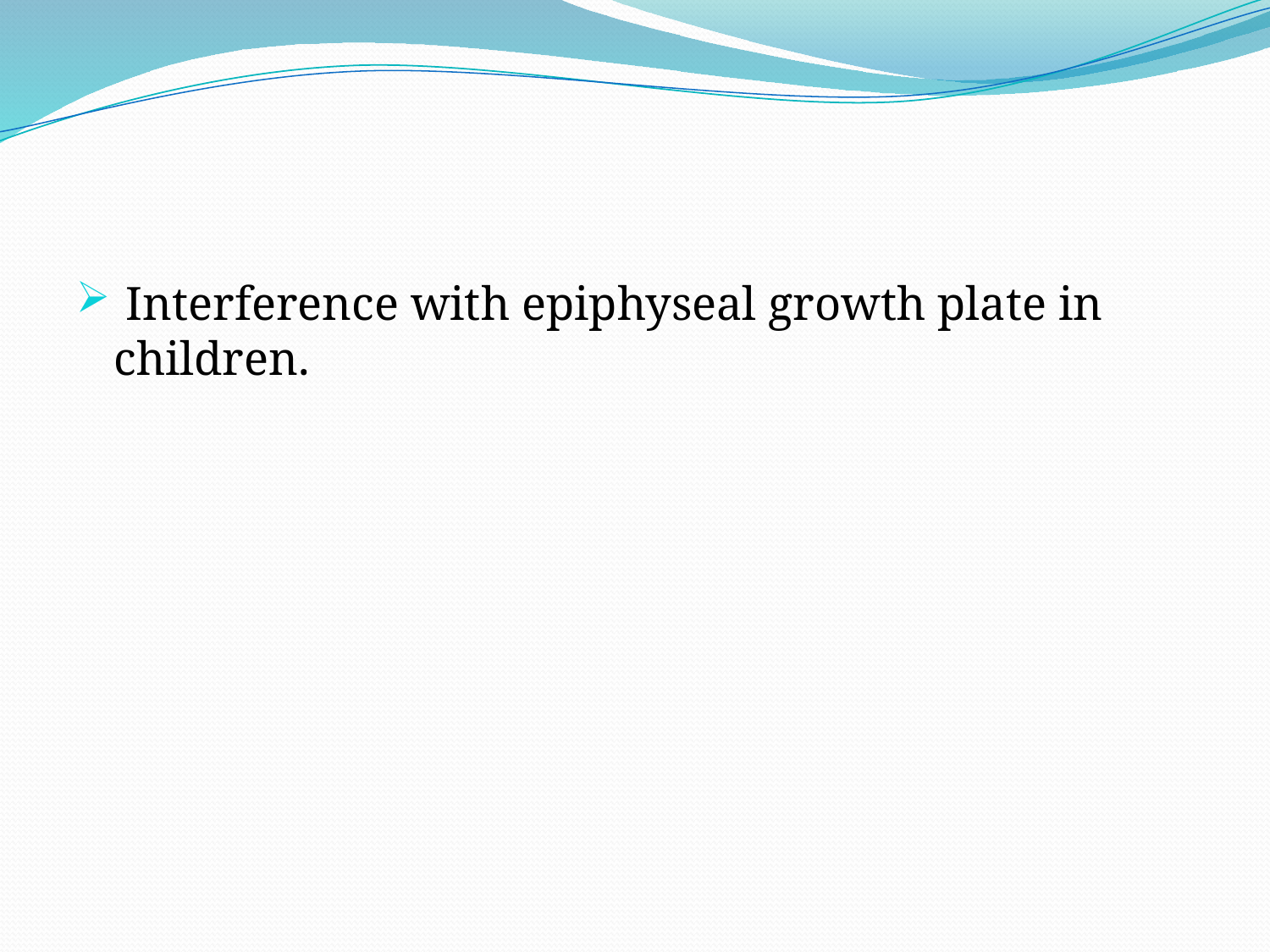

Interference with epiphyseal growth plate in children.